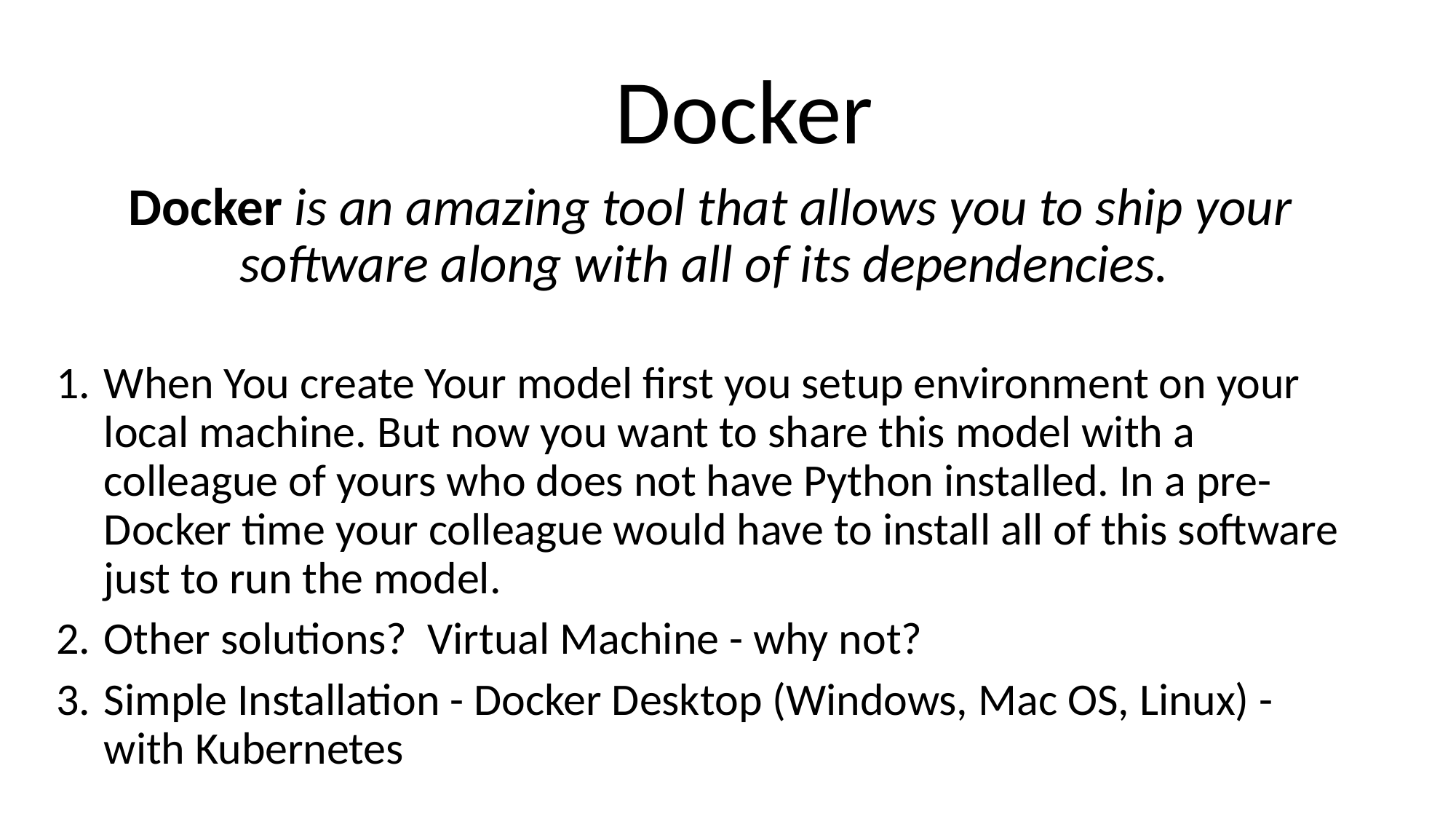

# Docker
Docker is an amazing tool that allows you to ship your software along with all of its dependencies.

When You create Your model first you setup environment on your local machine. But now you want to share this model with a colleague of yours who does not have Python installed. In a pre-Docker time your colleague would have to install all of this software just to run the model.
Other solutions?  Virtual Machine - why not?
Simple Installation - Docker Desktop (Windows, Mac OS, Linux) - with Kubernetes